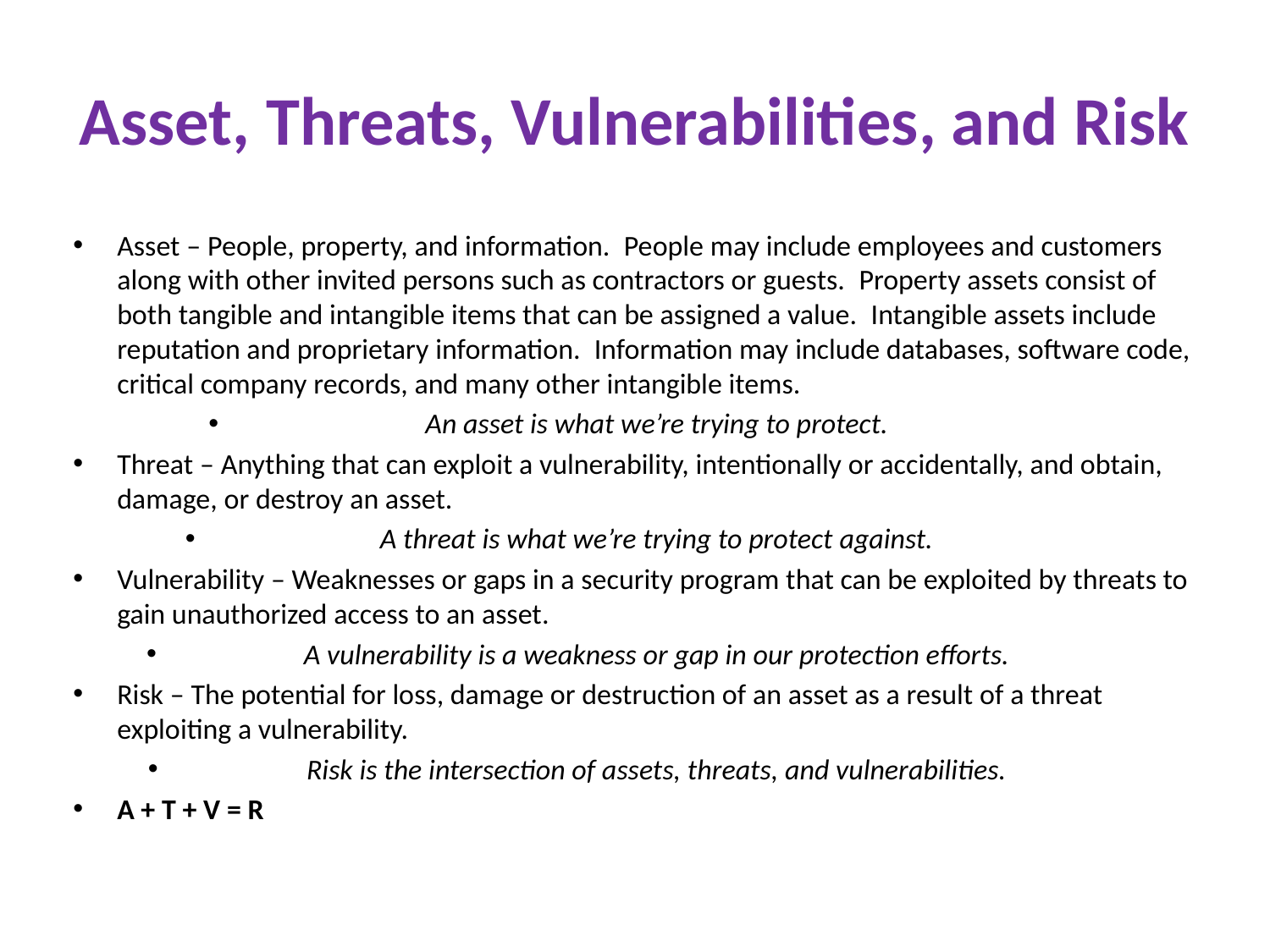

# Asset, Threats, Vulnerabilities, and Risk
Asset – People, property, and information.  People may include employees and customers along with other invited persons such as contractors or guests.  Property assets consist of both tangible and intangible items that can be assigned a value.  Intangible assets include reputation and proprietary information.  Information may include databases, software code, critical company records, and many other intangible items.
An asset is what we’re trying to protect.
Threat – Anything that can exploit a vulnerability, intentionally or accidentally, and obtain, damage, or destroy an asset.
A threat is what we’re trying to protect against.
Vulnerability – Weaknesses or gaps in a security program that can be exploited by threats to gain unauthorized access to an asset.
A vulnerability is a weakness or gap in our protection efforts.
Risk – The potential for loss, damage or destruction of an asset as a result of a threat exploiting a vulnerability.
Risk is the intersection of assets, threats, and vulnerabilities.
A + T + V = R